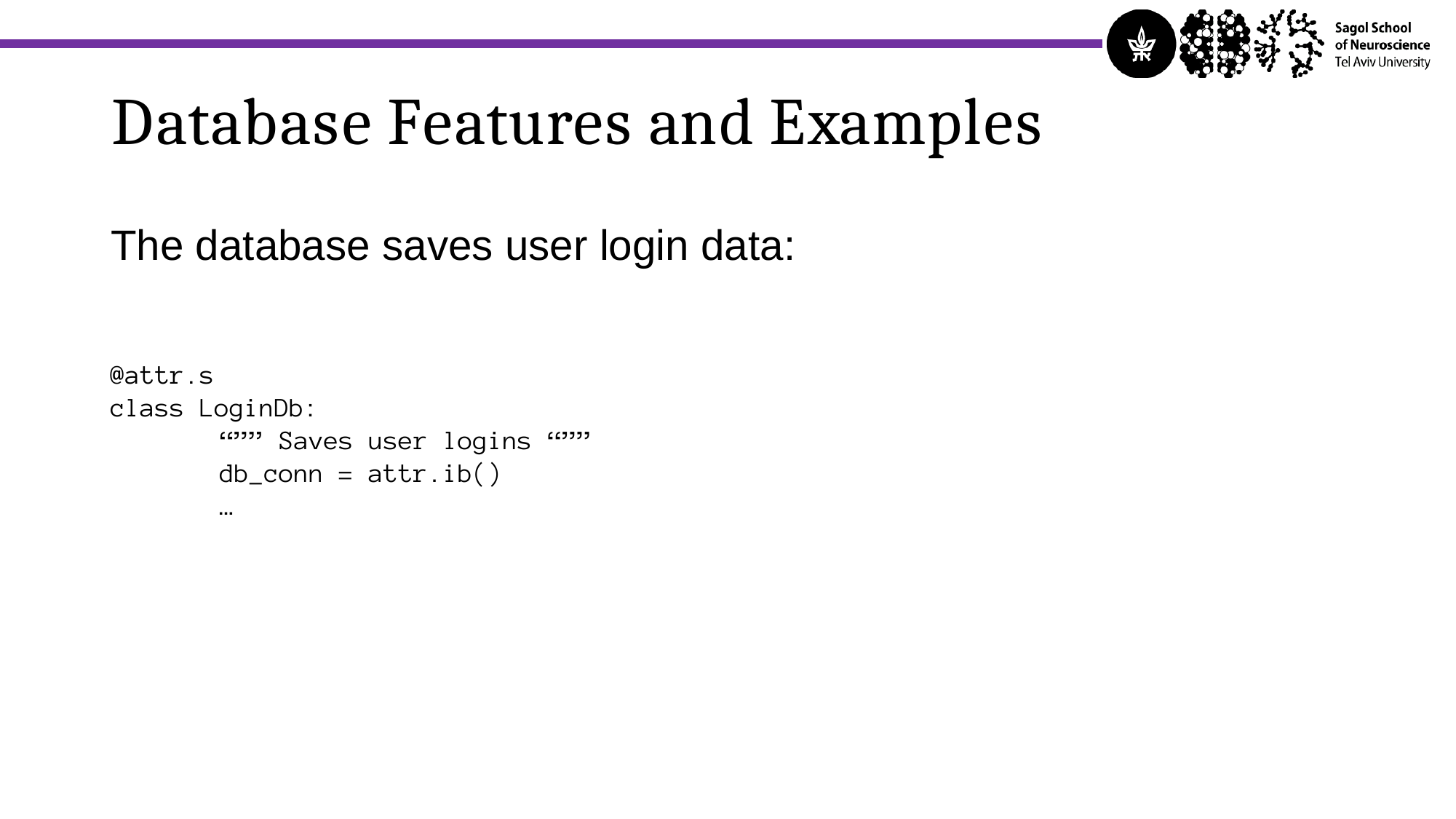

# Database Features and Examples
The database saves user login data:

@attr.s
class LoginDb:
	“”” Saves user logins “””
	db_conn = attr.ib()
	…